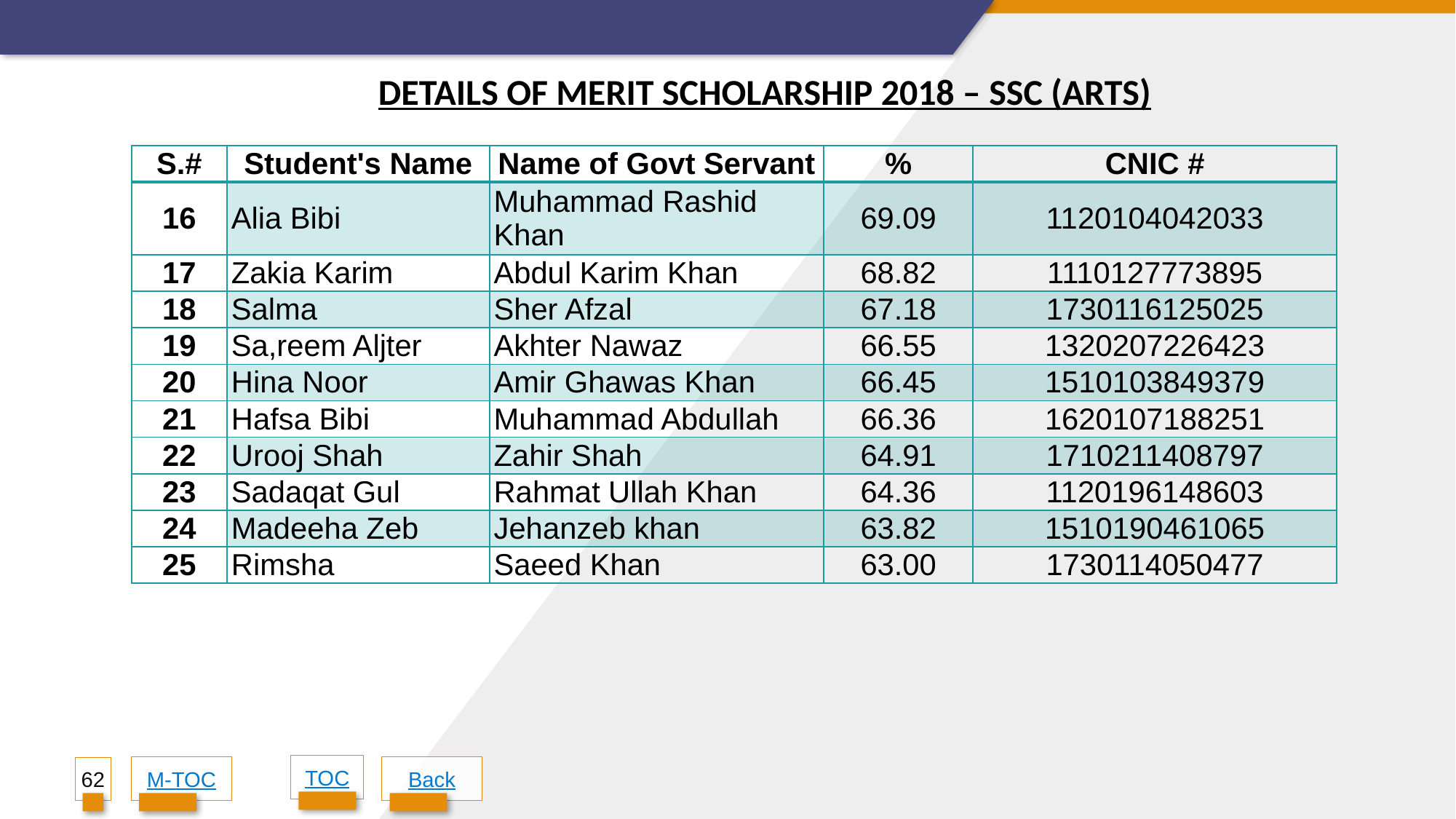

DETAILS OF MERIT SCHOLARSHIP 2018 – SSC (ARTS)
| S.# | Student's Name | Name of Govt Servant | % | CNIC # |
| --- | --- | --- | --- | --- |
| 16 | Alia Bibi | Muhammad Rashid Khan | 69.09 | 1120104042033 |
| 17 | Zakia Karim | Abdul Karim Khan | 68.82 | 1110127773895 |
| 18 | Salma | Sher Afzal | 67.18 | 1730116125025 |
| 19 | Sa,reem Aljter | Akhter Nawaz | 66.55 | 1320207226423 |
| 20 | Hina Noor | Amir Ghawas Khan | 66.45 | 1510103849379 |
| 21 | Hafsa Bibi | Muhammad Abdullah | 66.36 | 1620107188251 |
| 22 | Urooj Shah | Zahir Shah | 64.91 | 1710211408797 |
| 23 | Sadaqat Gul | Rahmat Ullah Khan | 64.36 | 1120196148603 |
| 24 | Madeeha Zeb | Jehanzeb khan | 63.82 | 1510190461065 |
| 25 | Rimsha | Saeed Khan | 63.00 | 1730114050477 |
TOC
62
M-TOC
Back